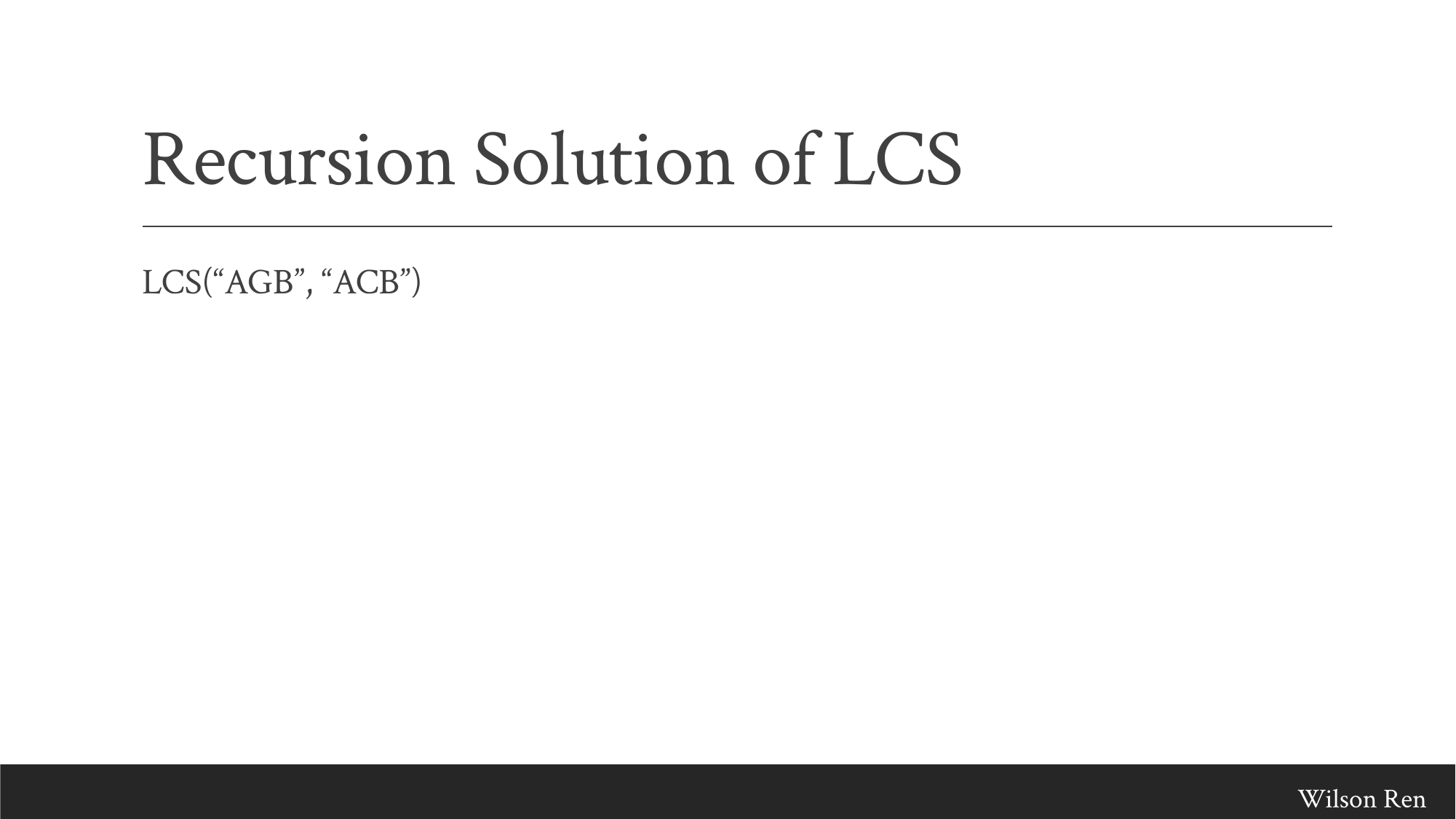

# Recursion Solution of LCS
LCS(“AGB”, “ACB”)
Wilson Ren